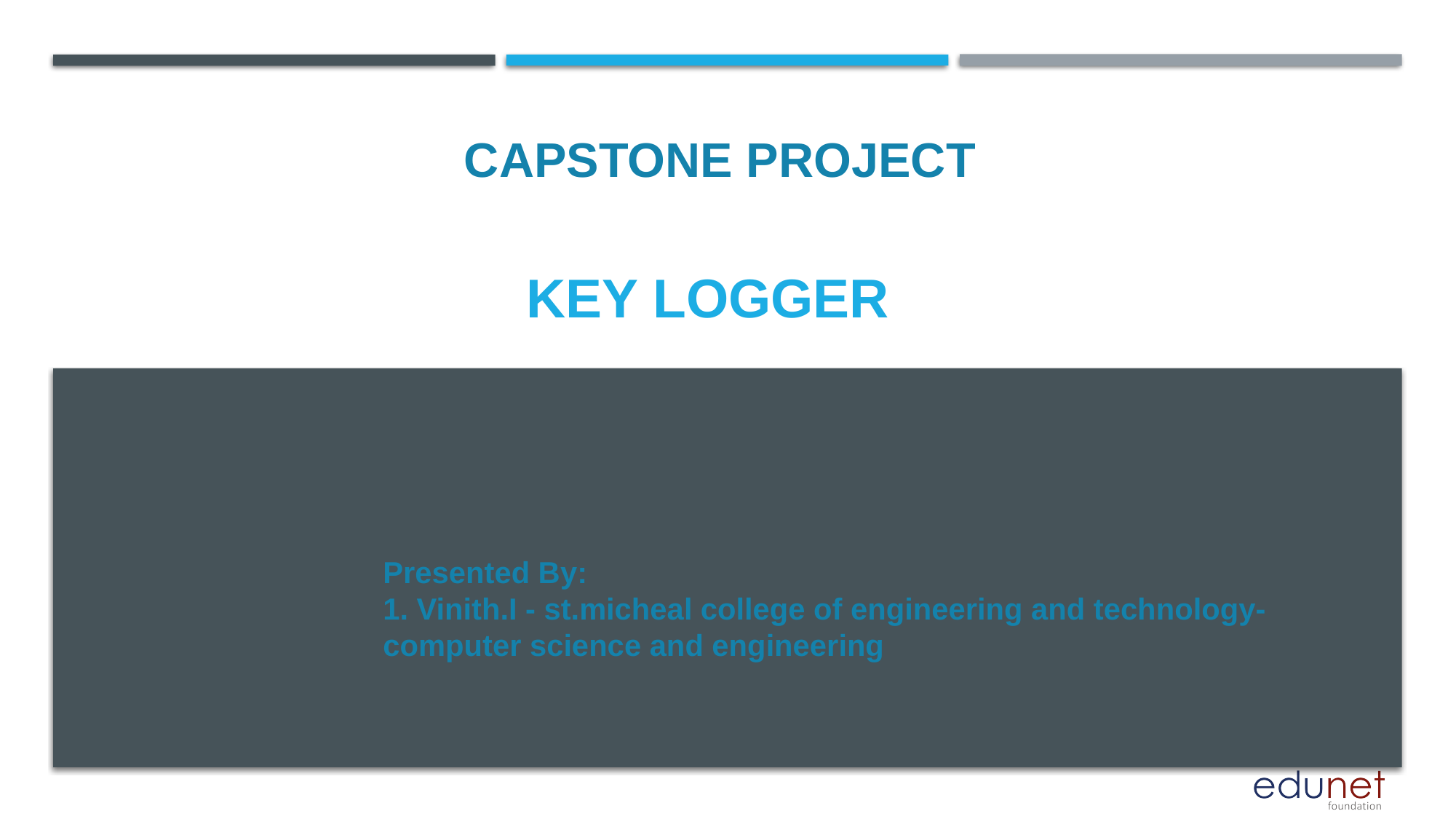

CAPSTONE PROJECT
# KEY logger
Presented By:
1. Vinith.I - st.micheal college of engineering and technology- computer science and engineering